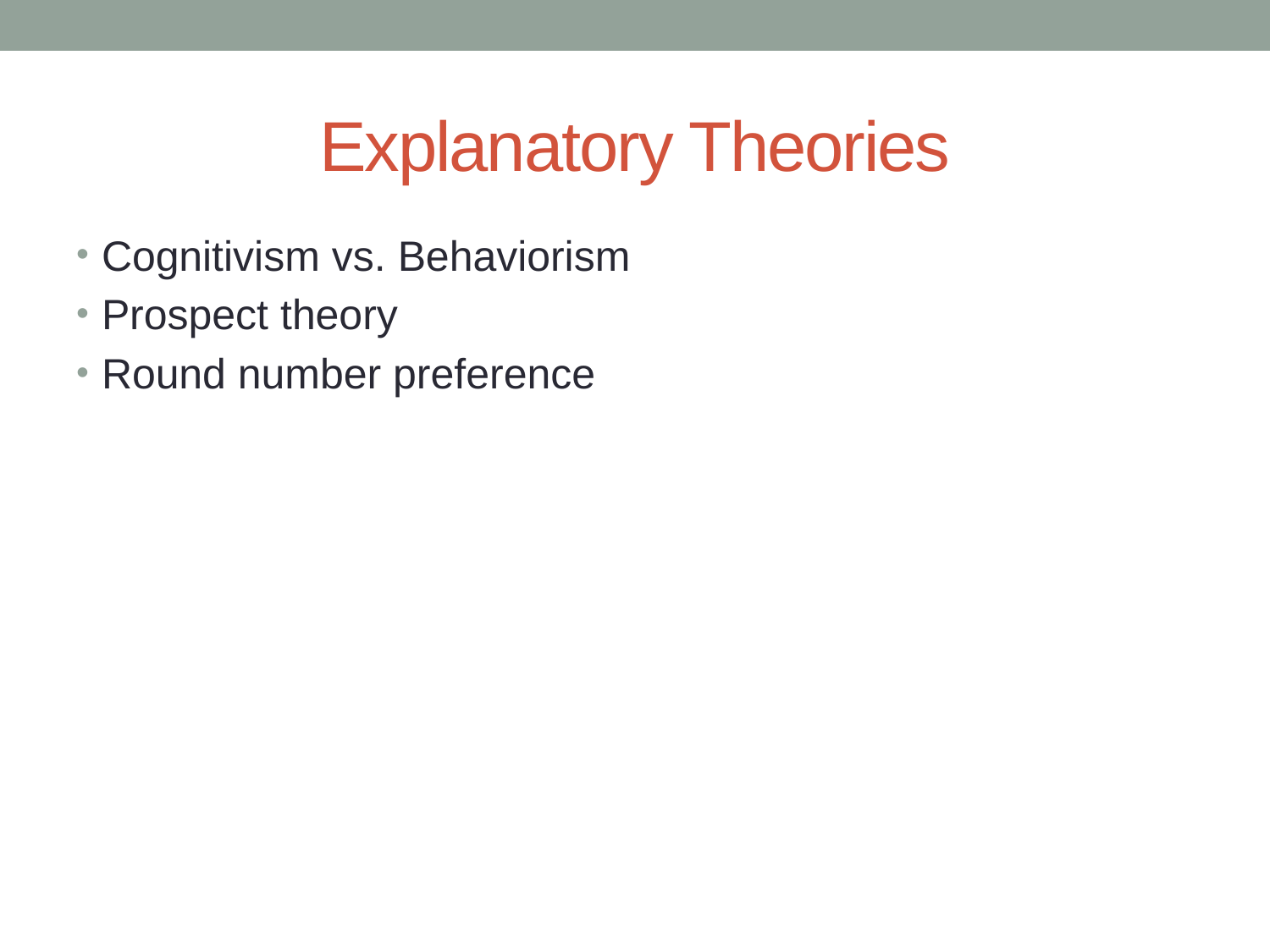

# Explanatory Theories
Cognitivism vs. Behaviorism
Prospect theory
Round number preference